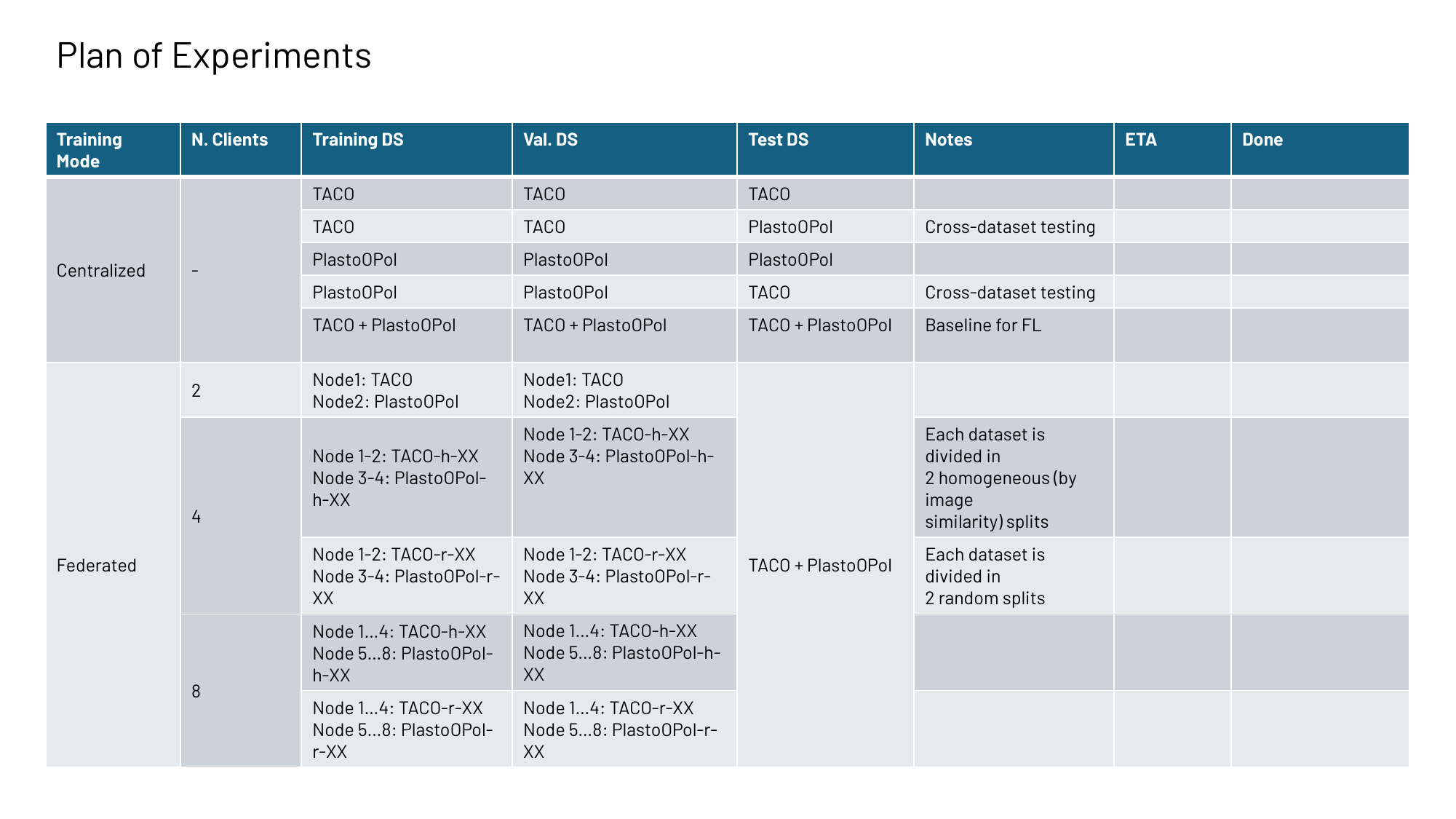

Plan of Experiments
| Training Mode | N. Clients | Training DS | Val. DS | Test DS | Notes | ETA | Done |
| --- | --- | --- | --- | --- | --- | --- | --- |
| Centralized | - | TACO | TACO | TACO |  |  |  |
|  |  | TACO | TACO | PlastoOPol | Cross-dataset testing |  |  |
|  |  | PlastoOPol | PlastoOPol | PlastoOPol |  |  |  |
|  |  | PlastoOPol | PlastoOPol | TACO | Cross-dataset testing |  |  |
|  |  | TACO + PlastoOPol | TACO + PlastoOPol | TACO + PlastoOPol | Baseline for FL |  |  |
| Federated | 2 | Node1: TACO Node2: PlastoOPol | Node1: TACO Node2: PlastoOPol | TACO + PlastoOPol |  |  |  |
|  | 4 | Node 1-2: TACO-h-XX Node 3-4: PlastoOPol-h-XX | Node 1-2: TACO-h-XX Node 3-4: PlastoOPol-h-XX |  | Each dataset is divided in 2 homogeneous (by image similarity) splits |  |  |
|  |  | Node 1-2: TACO-r-XX Node 3-4: PlastoOPol-r-XX | Node 1-2: TACO-r-XX Node 3-4: PlastoOPol-r-XX |  | Each dataset is divided in 2 random splits |  |  |
|  | 8 | Node 1…4: TACO-h-XX Node 5…8: PlastoOPol-h-XX | Node 1…4: TACO-h-XX Node 5…8: PlastoOPol-h-XX |  |  |  |  |
|  |  | Node 1…4: TACO-r-XX Node 5…8: PlastoOPol-r-XX | Node 1…4: TACO-r-XX Node 5…8: PlastoOPol-r-XX |  |  |  |  |